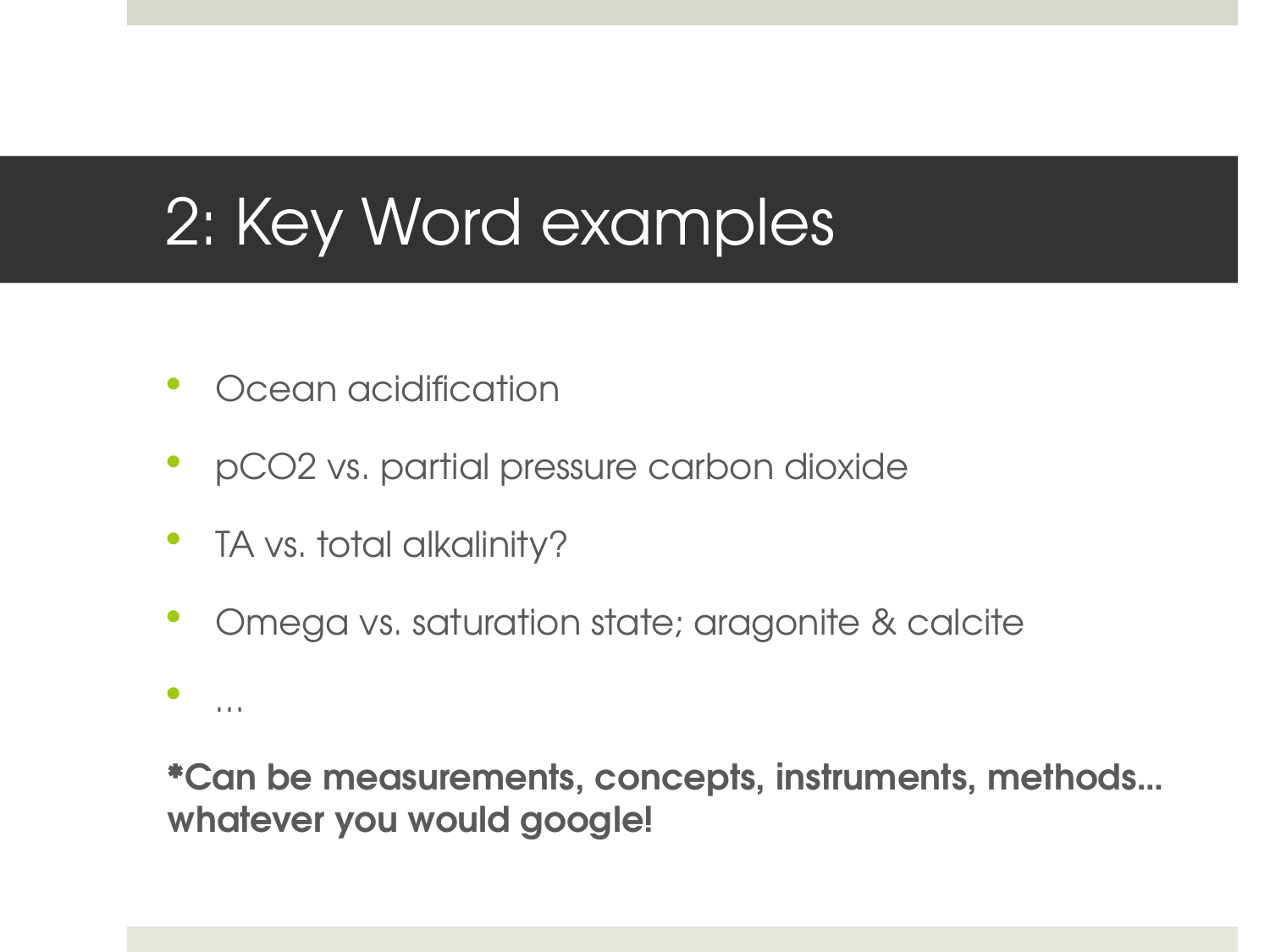

# 2: Key Word examples
Ocean acidification
pCO2 vs. partial pressure carbon dioxide
TA vs. total alkalinity?
Omega vs. saturation state; aragonite & calcite
…
*Can be measurements, concepts, instruments, methods…whatever you would google!